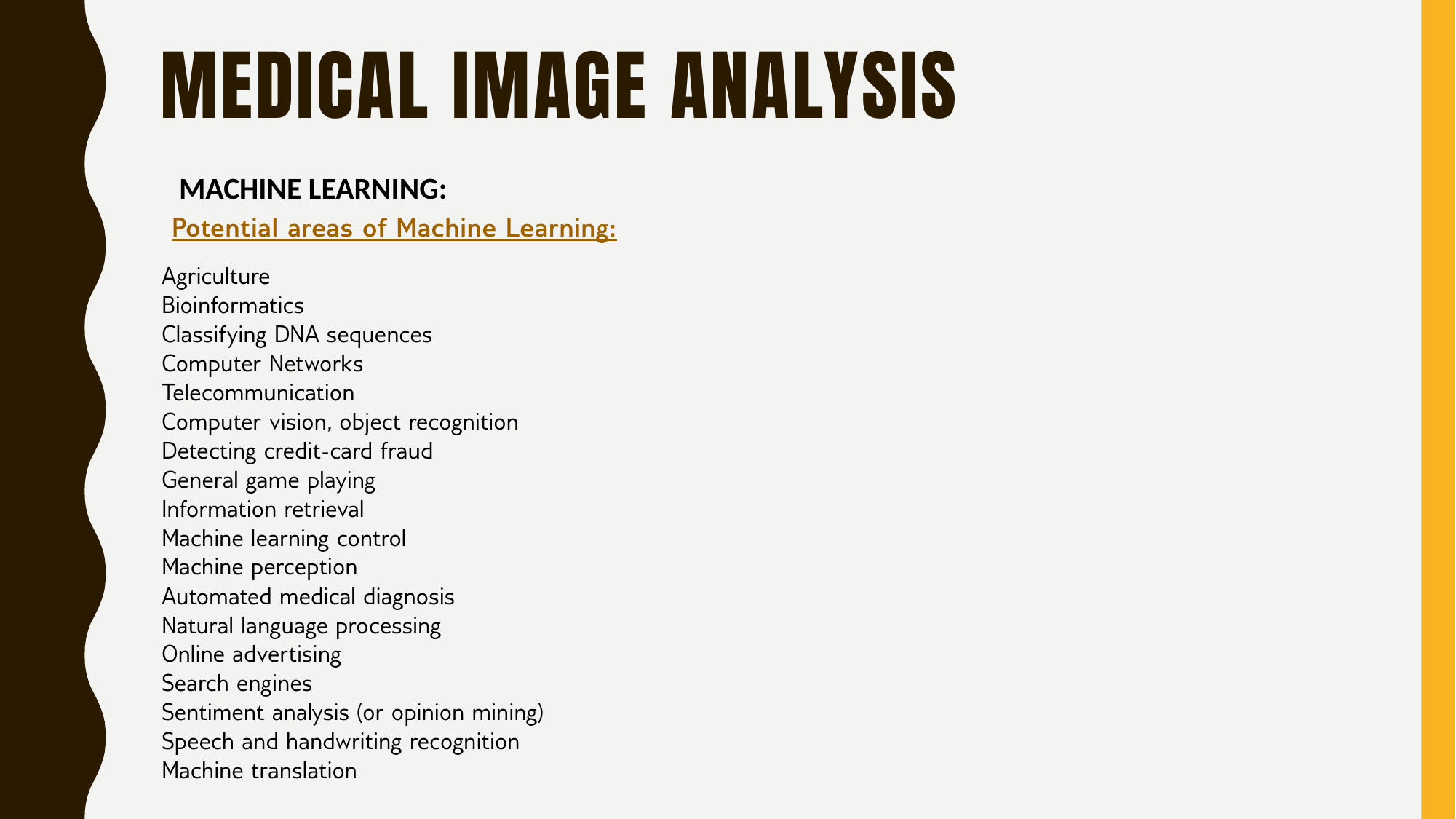

# medical Image Analysis
MACHINE LEARNING:
Potential areas of Machine Learning:

Agriculture
Bioinformatics
Classifying DNA sequences
Computer Networks
Telecommunication
Computer vision, object recognition
Detecting credit-card fraud
General game playing
Information retrieval
Machine learning control
Machine perception
Automated medical diagnosis
Natural language processing
Online advertising
Search engines
Sentiment analysis (or opinion mining)
Speech and handwriting recognition
Machine translation